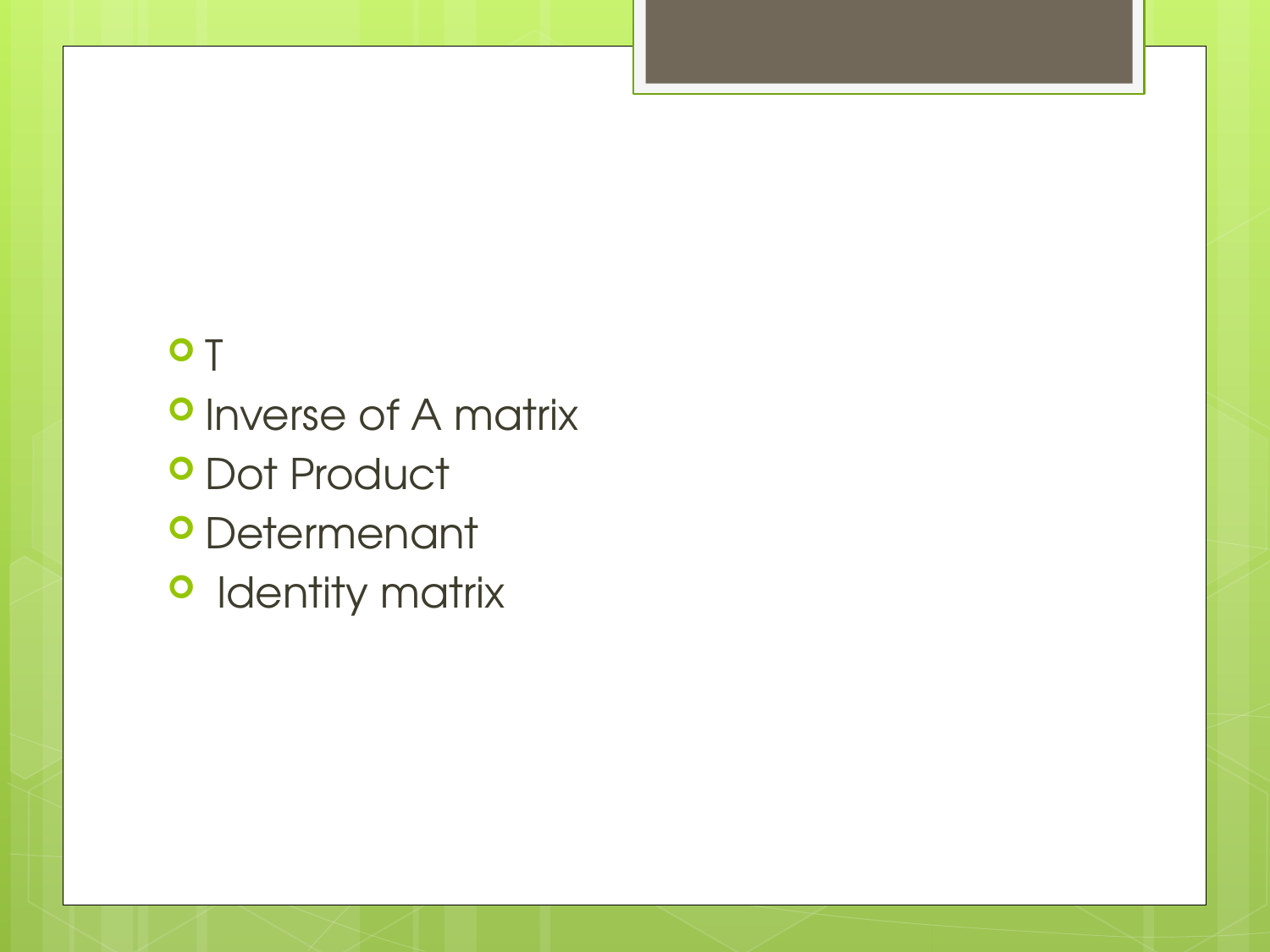

#
T
Inverse of A matrix
Dot Product
Determenant
 Identity matrix